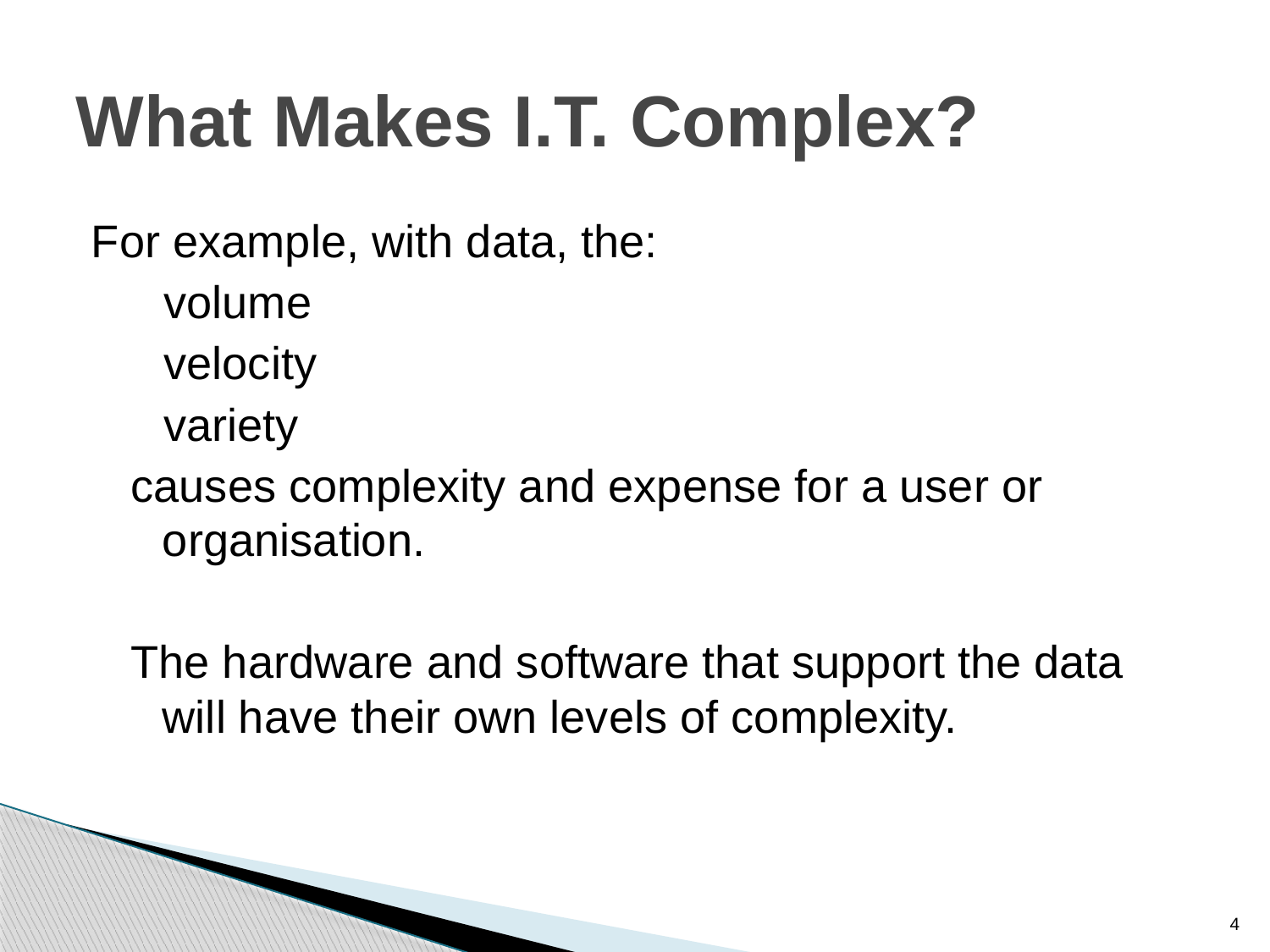

# What Makes I.T. Complex?
For example, with data, the:
volume
velocity
variety
causes complexity and expense for a user or organisation.

The hardware and software that support the data will have their own levels of complexity.

4